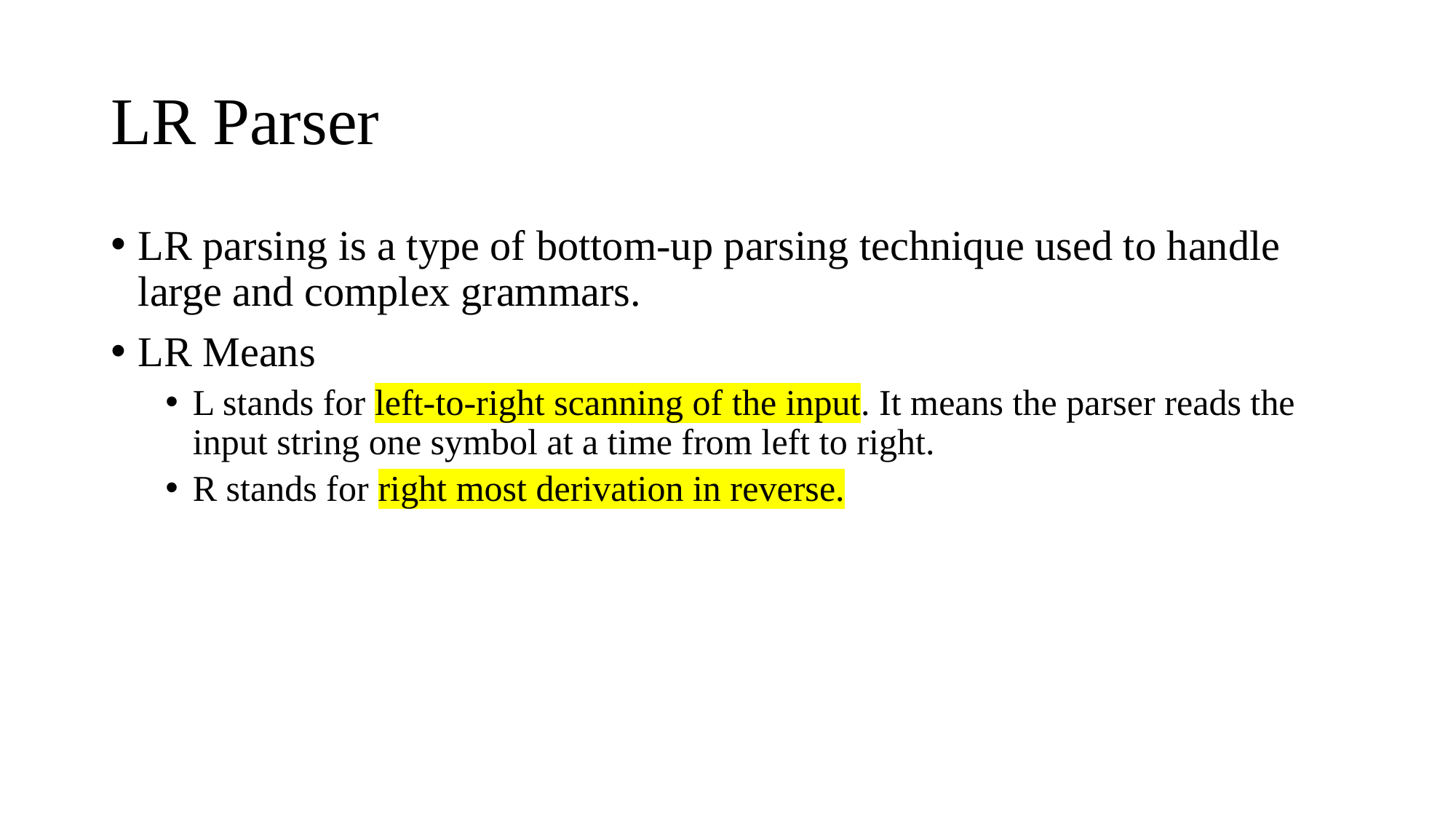

# LR Parser
LR parsing is a type of bottom-up parsing technique used to handle large and complex grammars.
LR Means
L stands for left-to-right scanning of the input. It means the parser reads the input string one symbol at a time from left to right.
R stands for right most derivation in reverse.